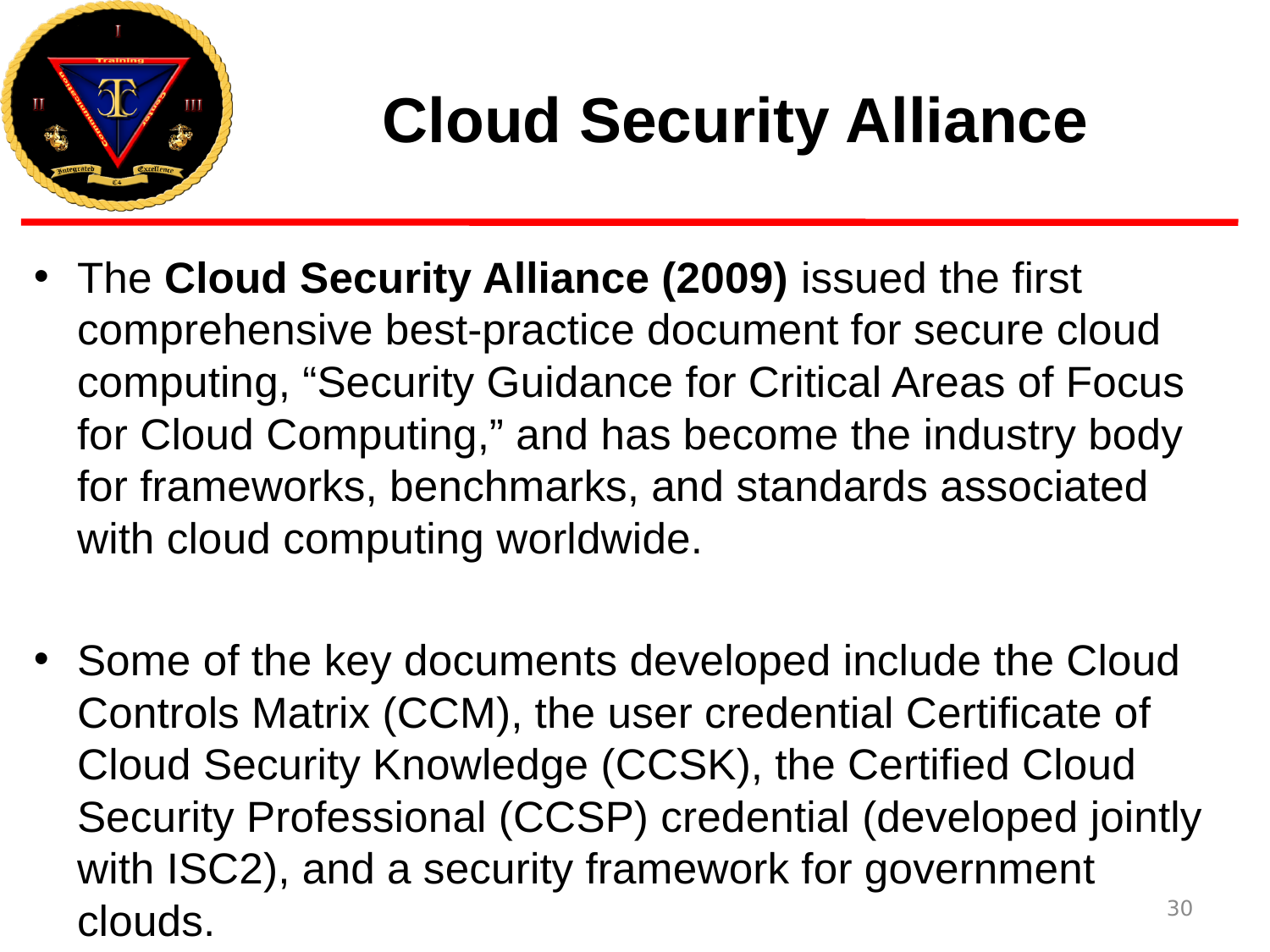

# Cloud Security Alliance
The Cloud Security Alliance (2009) issued the first comprehensive best-practice document for secure cloud computing, “Security Guidance for Critical Areas of Focus for Cloud Computing,” and has become the industry body for frameworks, benchmarks, and standards associated with cloud computing worldwide.

Some of the key documents developed include the Cloud Controls Matrix (CCM), the user credential Certificate of Cloud Security Knowledge (CCSK), the Certified Cloud Security Professional (CCSP) credential (developed jointly with ISC2), and a security framework for government clouds.
30